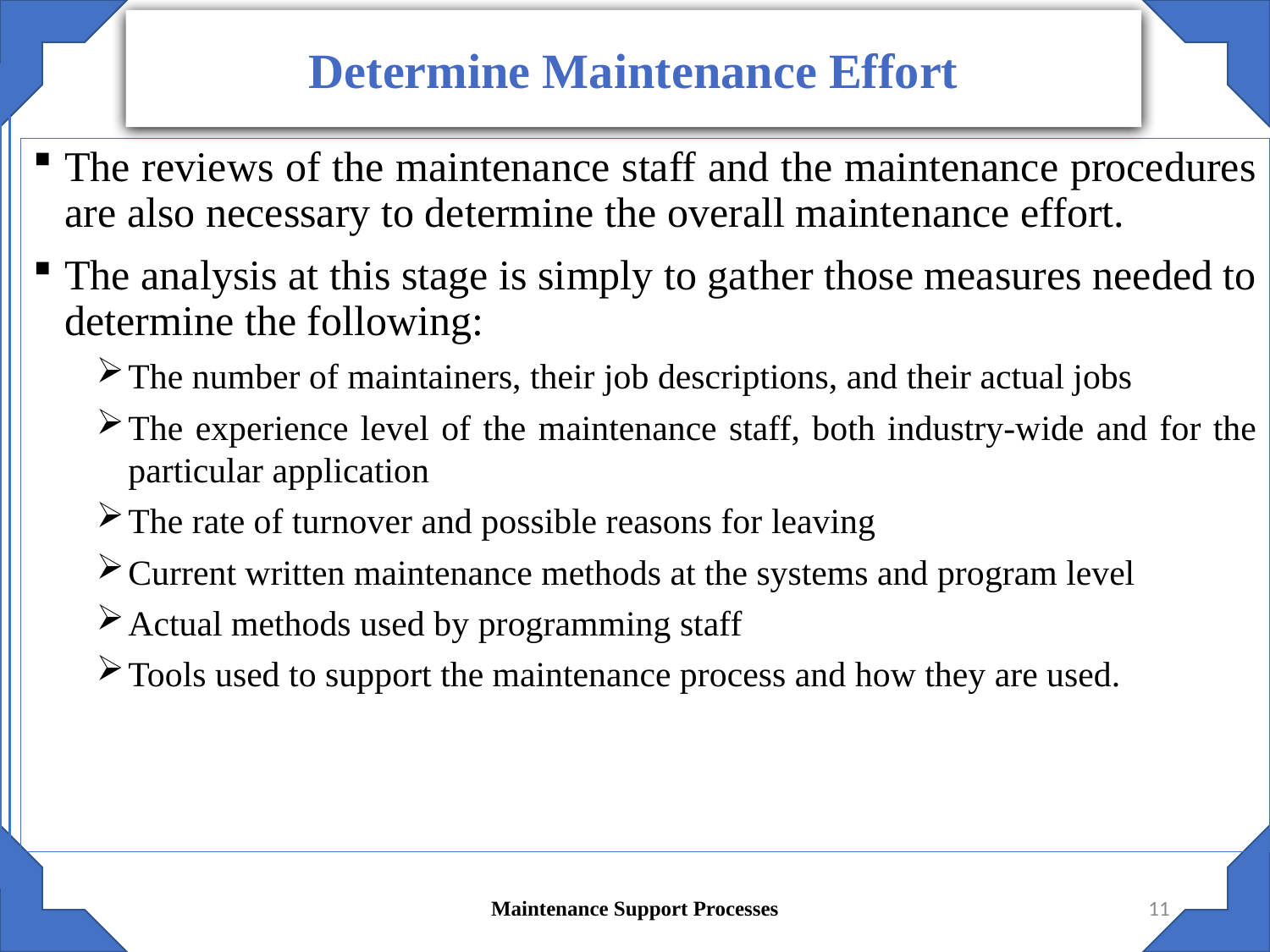

Determine Maintenance Effort
The reviews of the maintenance staff and the maintenance procedures are also necessary to determine the overall maintenance effort.
The analysis at this stage is simply to gather those measures needed to determine the following:
The number of maintainers, their job descriptions, and their actual jobs
The experience level of the maintenance staff, both industry-wide and for the particular application
The rate of turnover and possible reasons for leaving
Current written maintenance methods at the systems and program level
Actual methods used by programming staff
Tools used to support the maintenance process and how they are used.

Maintenance Support Processes
11